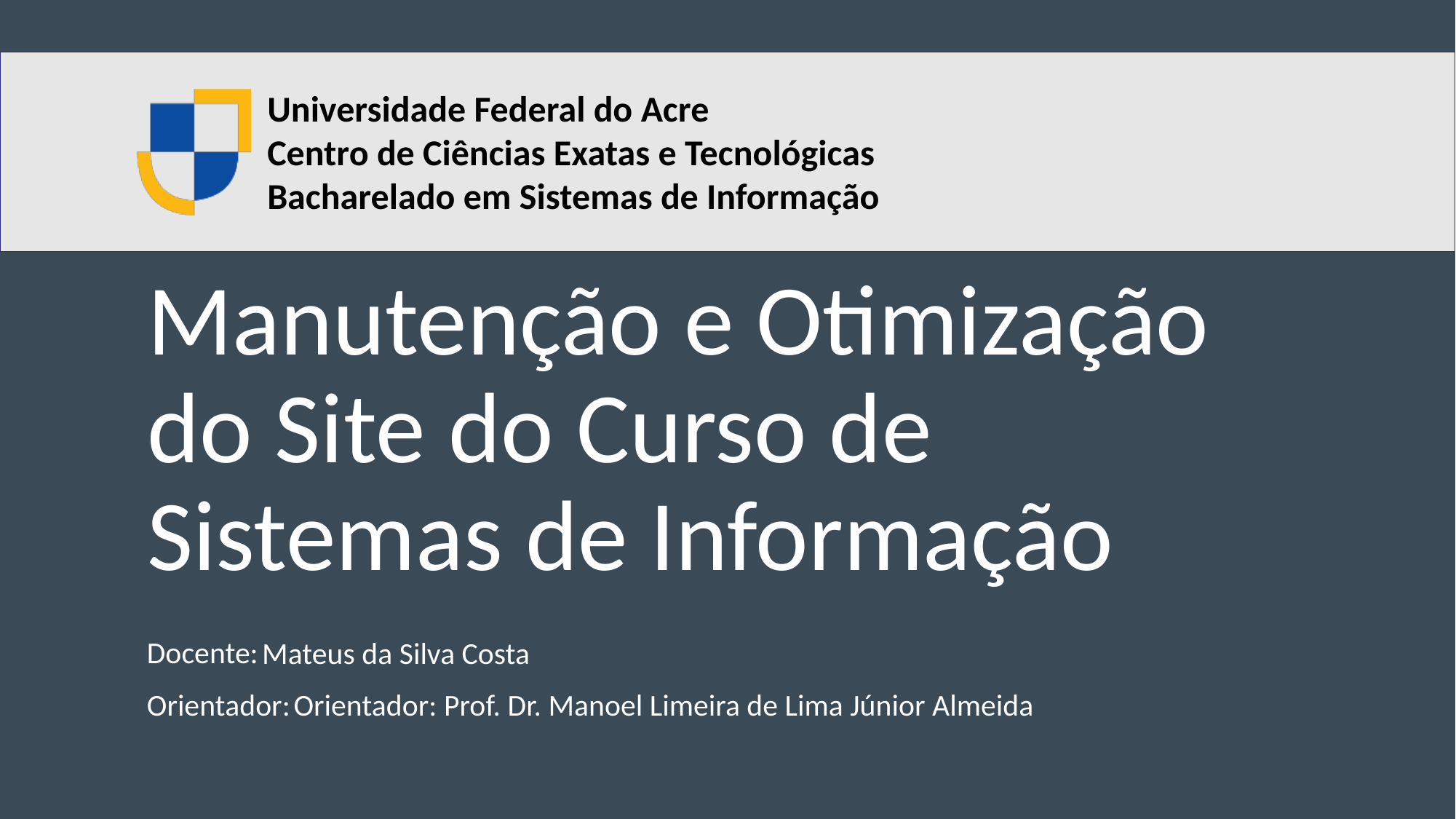

Manutenção e Otimização do Site do Curso de Sistemas de Informação

Mateus da Silva Costa

Orientador: Prof. Dr. Manoel Limeira de Lima Júnior Almeida